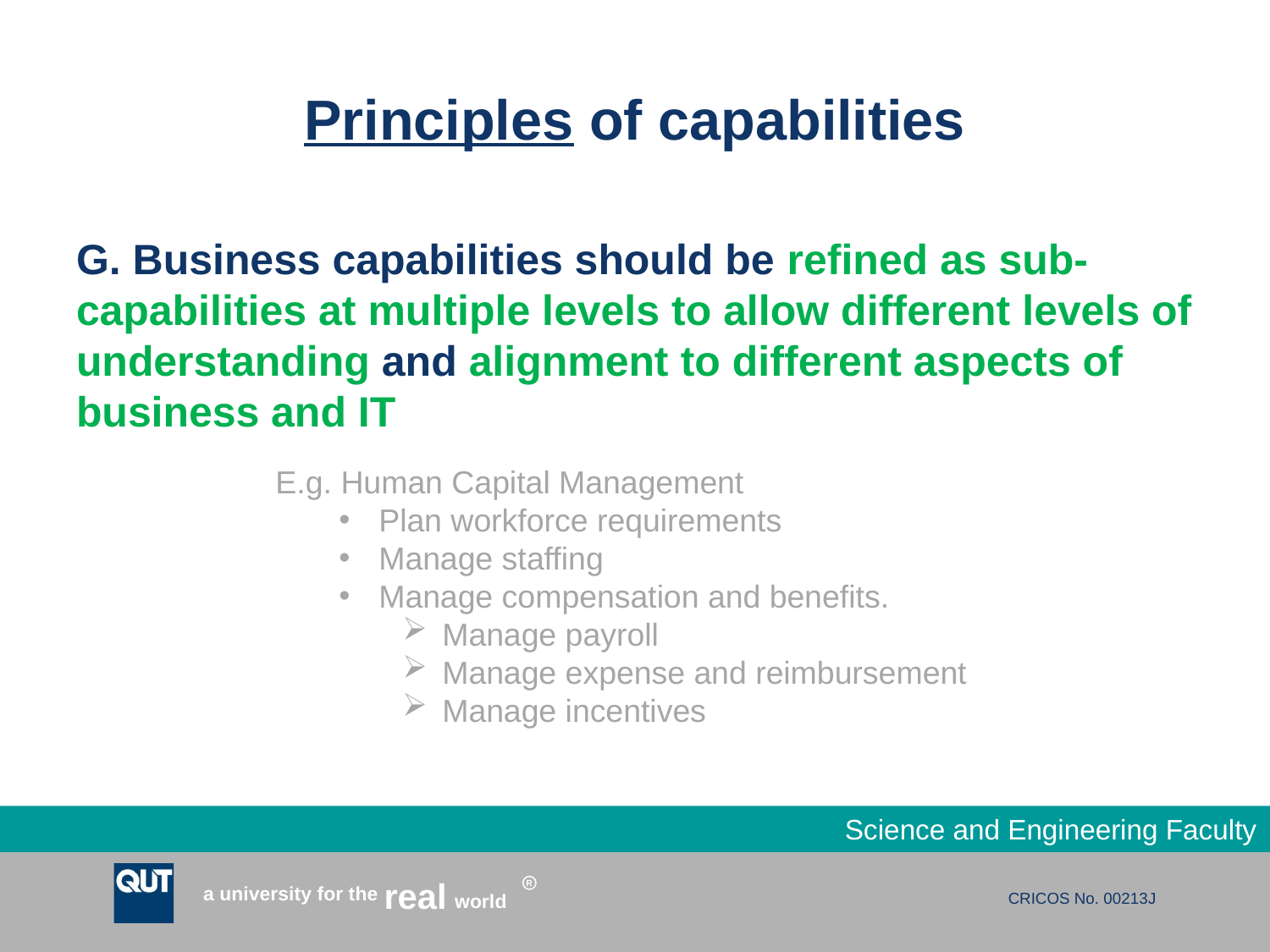

# Principles of capabilities
G. Business capabilities should be refined as sub-capabilities at multiple levels to allow different levels of understanding and alignment to different aspects of business and IT

E.g. Human Capital Management
Plan workforce requirements
Manage staffing
Manage compensation and benefits.
Manage payroll
Manage expense and reimbursement
Manage incentives